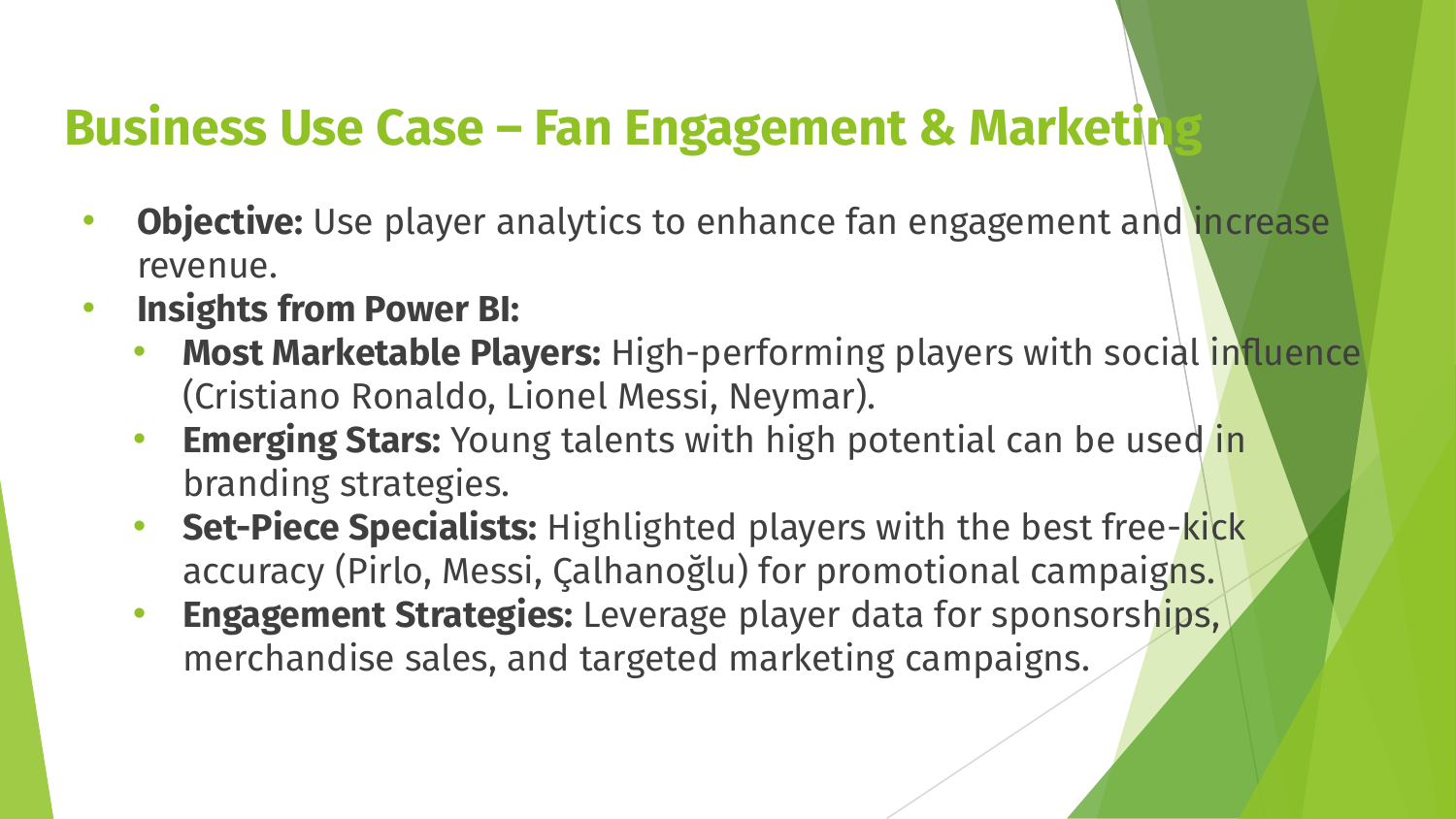

# Business Use Case – Fan Engagement & Marketing
Objective: Use player analytics to enhance fan engagement and increase revenue.
Insights from Power BI:
Most Marketable Players: High-performing players with social influence (Cristiano Ronaldo, Lionel Messi, Neymar).
Emerging Stars: Young talents with high potential can be used in branding strategies.
Set-Piece Specialists: Highlighted players with the best free-kick accuracy (Pirlo, Messi, Çalhanoğlu) for promotional campaigns.
Engagement Strategies: Leverage player data for sponsorships, merchandise sales, and targeted marketing campaigns.